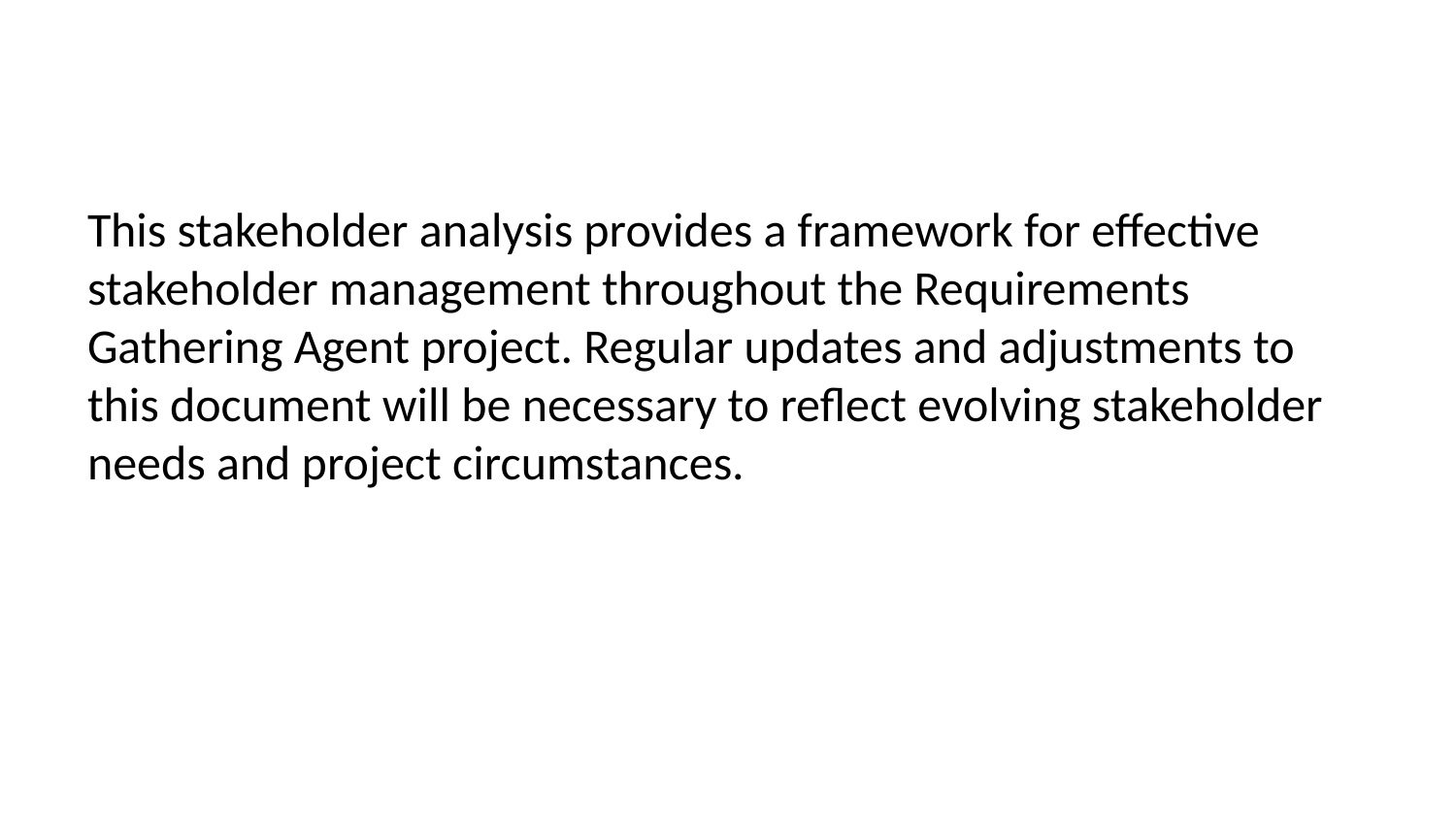

This stakeholder analysis provides a framework for effective stakeholder management throughout the Requirements Gathering Agent project. Regular updates and adjustments to this document will be necessary to reflect evolving stakeholder needs and project circumstances.